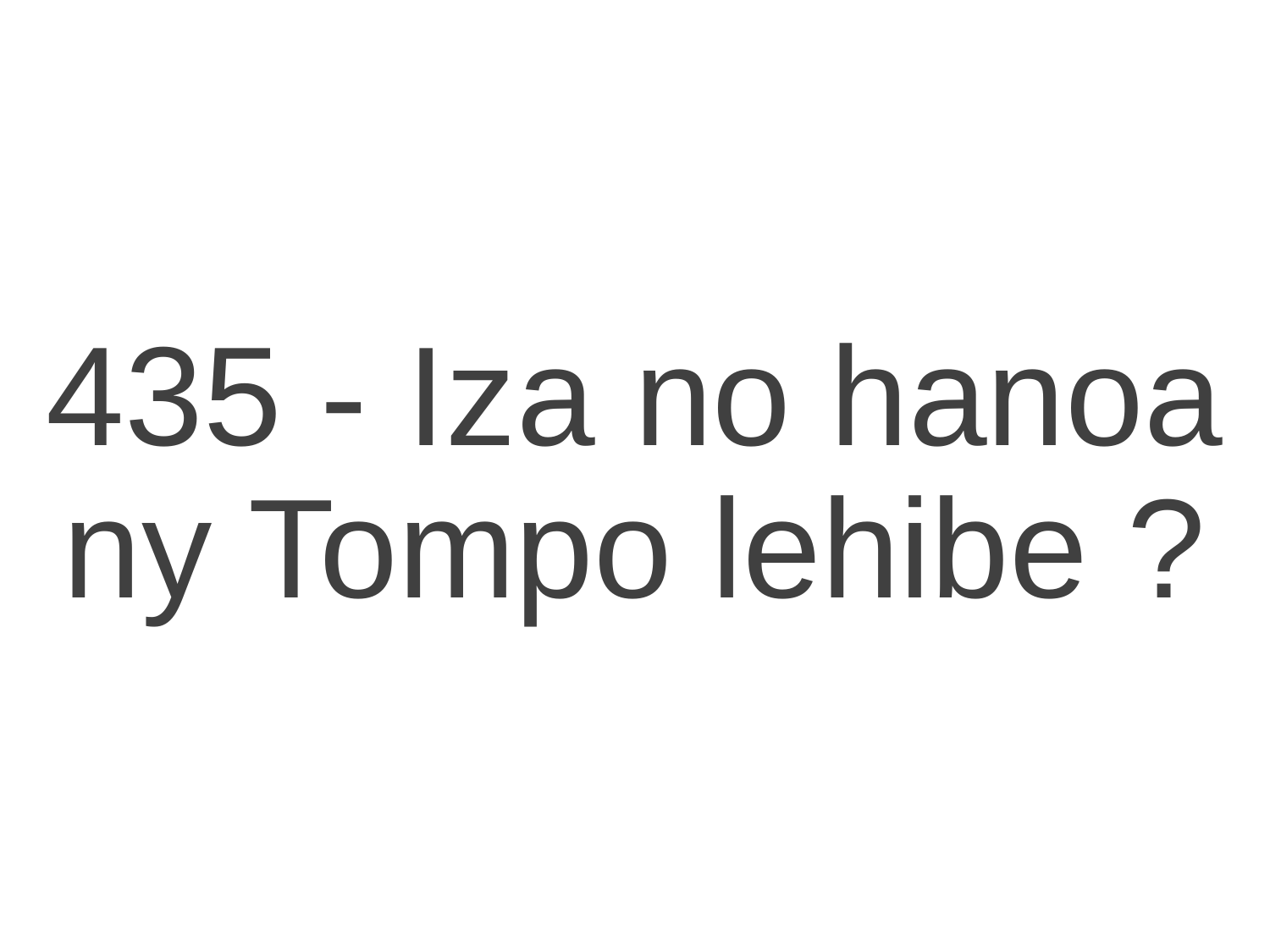

435 - Iza no hanoa ny Tompo lehibe ?